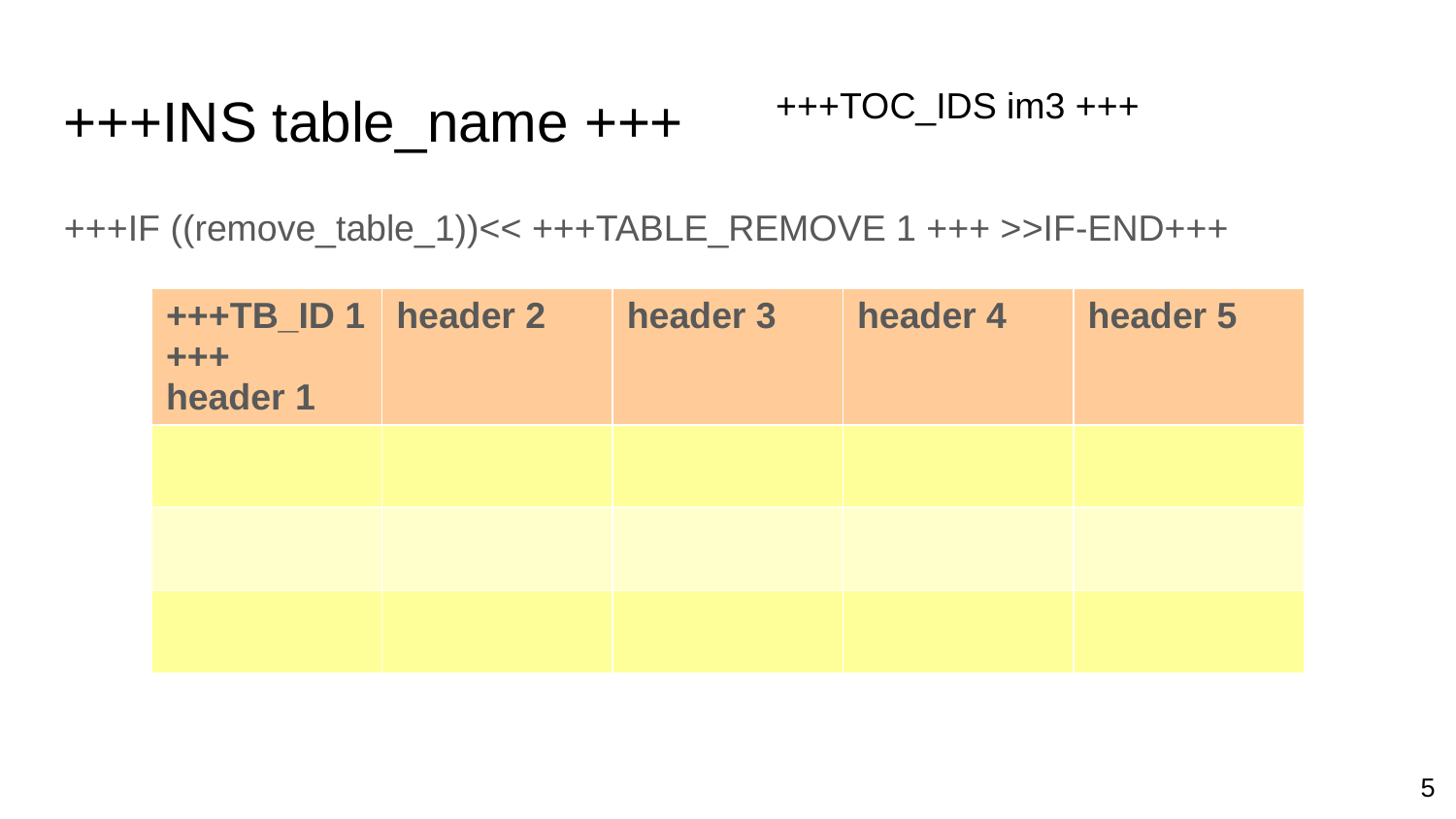

+++INS table_name +++
+++TOC_IDS im3 +++
+++IF ((remove_table_1))<< +++TABLE_REMOVE 1 +++ >>IF-END+++
| +++TB\_ID 1 +++ header 1 | header 2 | header 3 | header 4 | header 5 |
| --- | --- | --- | --- | --- |
|  |  |  |  |  |
|  |  |  |  |  |
|  |  |  |  |  |
5